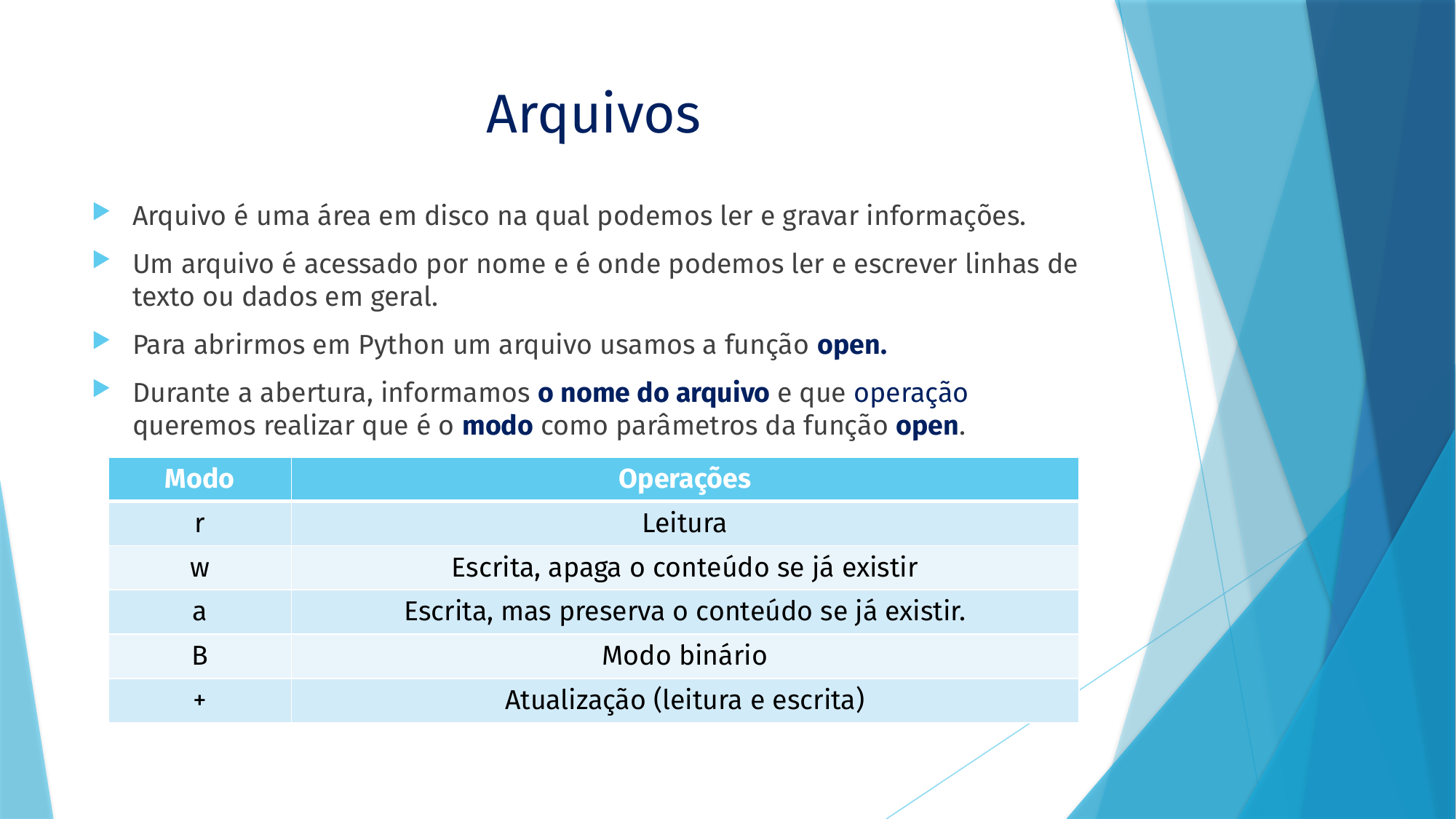

# Arquivos
Arquivo é uma área em disco na qual podemos ler e gravar informações.
Um arquivo é acessado por nome e é onde podemos ler e escrever linhas de texto ou dados em geral.
Para abrirmos em Python um arquivo usamos a função open.
Durante a abertura, informamos o nome do arquivo e que operação queremos realizar que é o modo como parâmetros da função open.

| Modo | Operações |
| --- | --- |
| r | Leitura |
| w | Escrita, apaga o conteúdo se já existir |
| a | Escrita, mas preserva o conteúdo se já existir. |
| B | Modo binário |
| + | Atualização (leitura e escrita) |